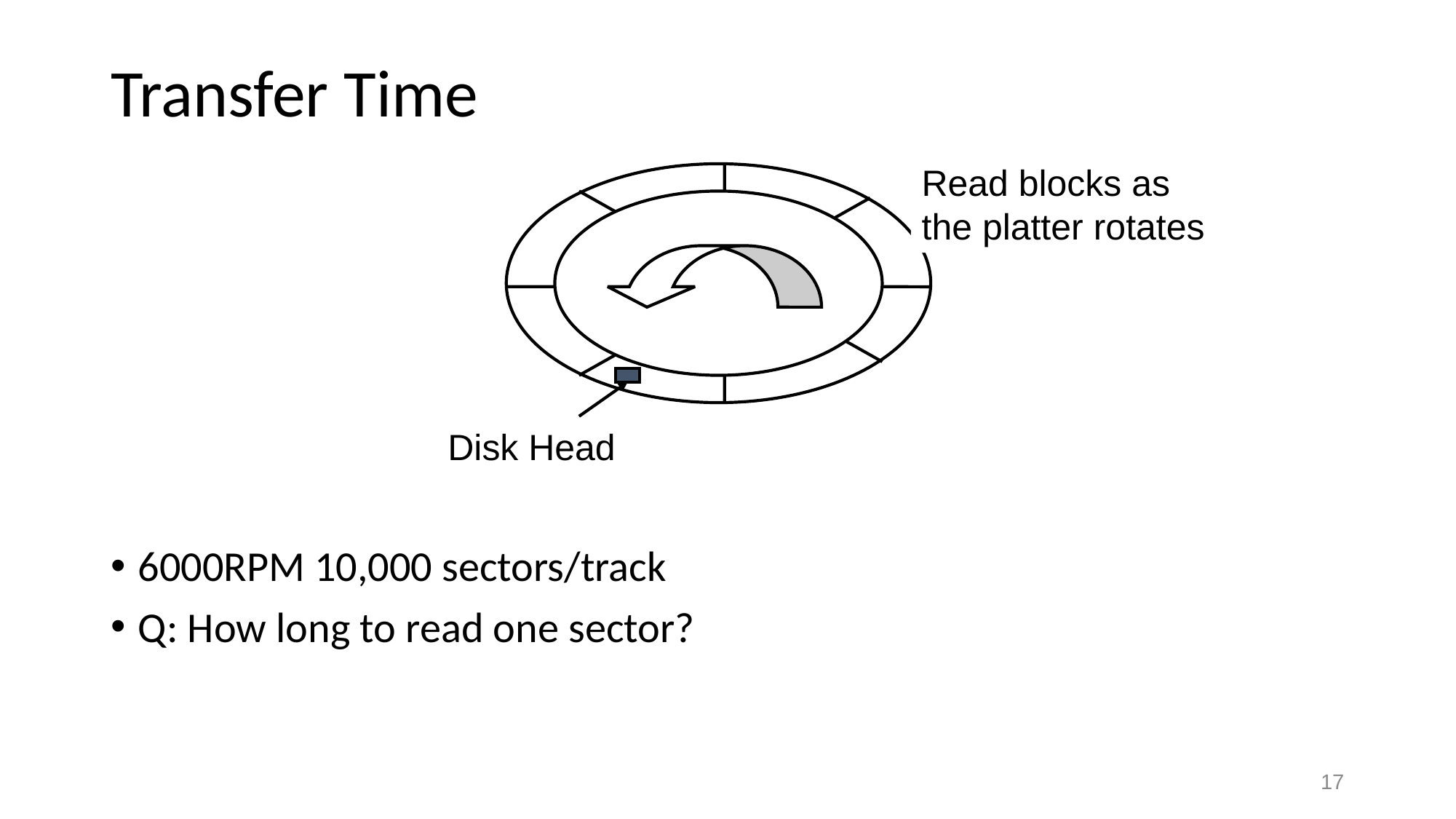

# Transfer Time
Read blocks as
the platter rotates

6000RPM 10,000 sectors/track
Q: How long to read one sector?

Disk Head
17